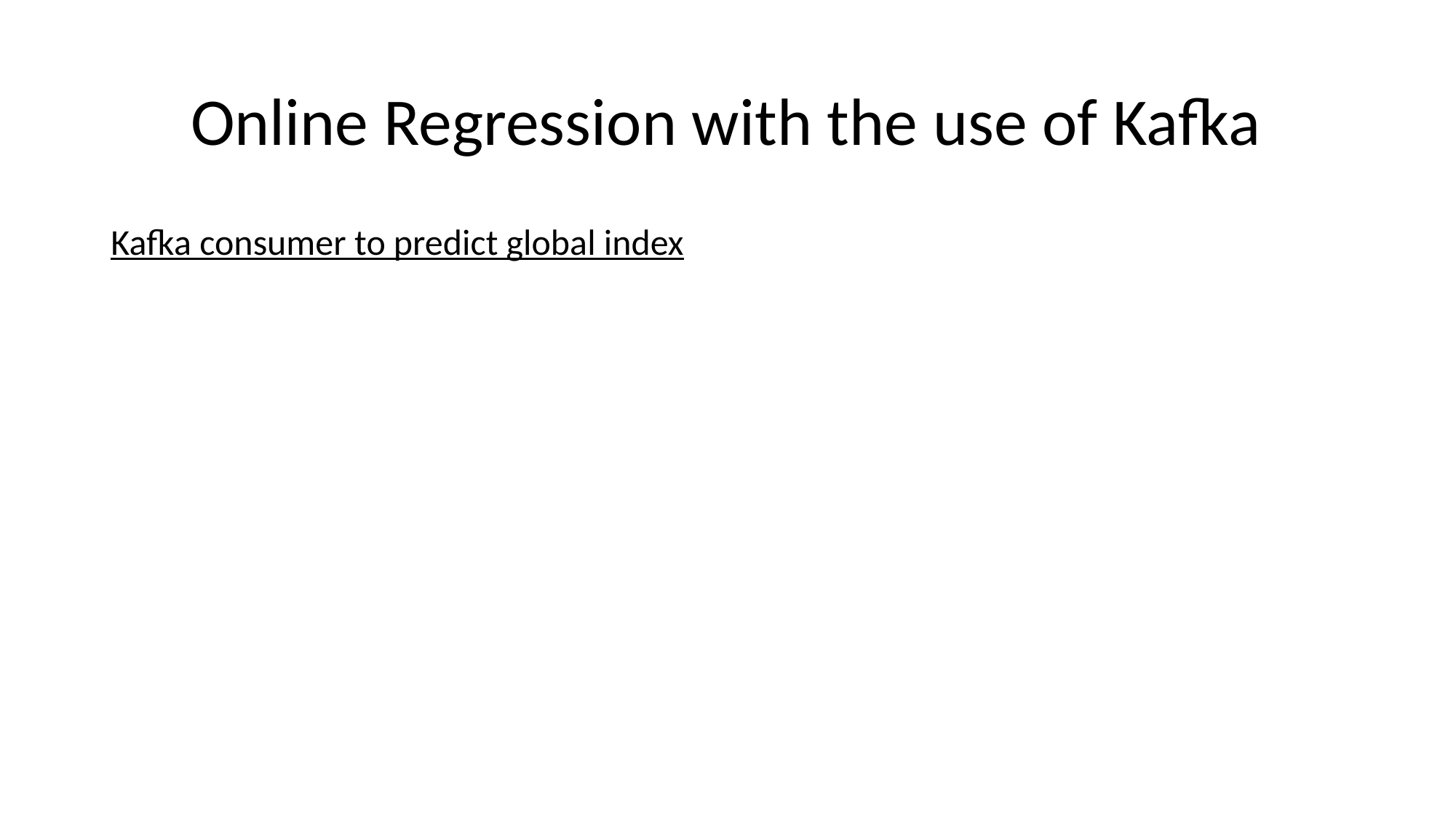

# Online Regression with the use of Kafka
Kafka consumer to predict global index